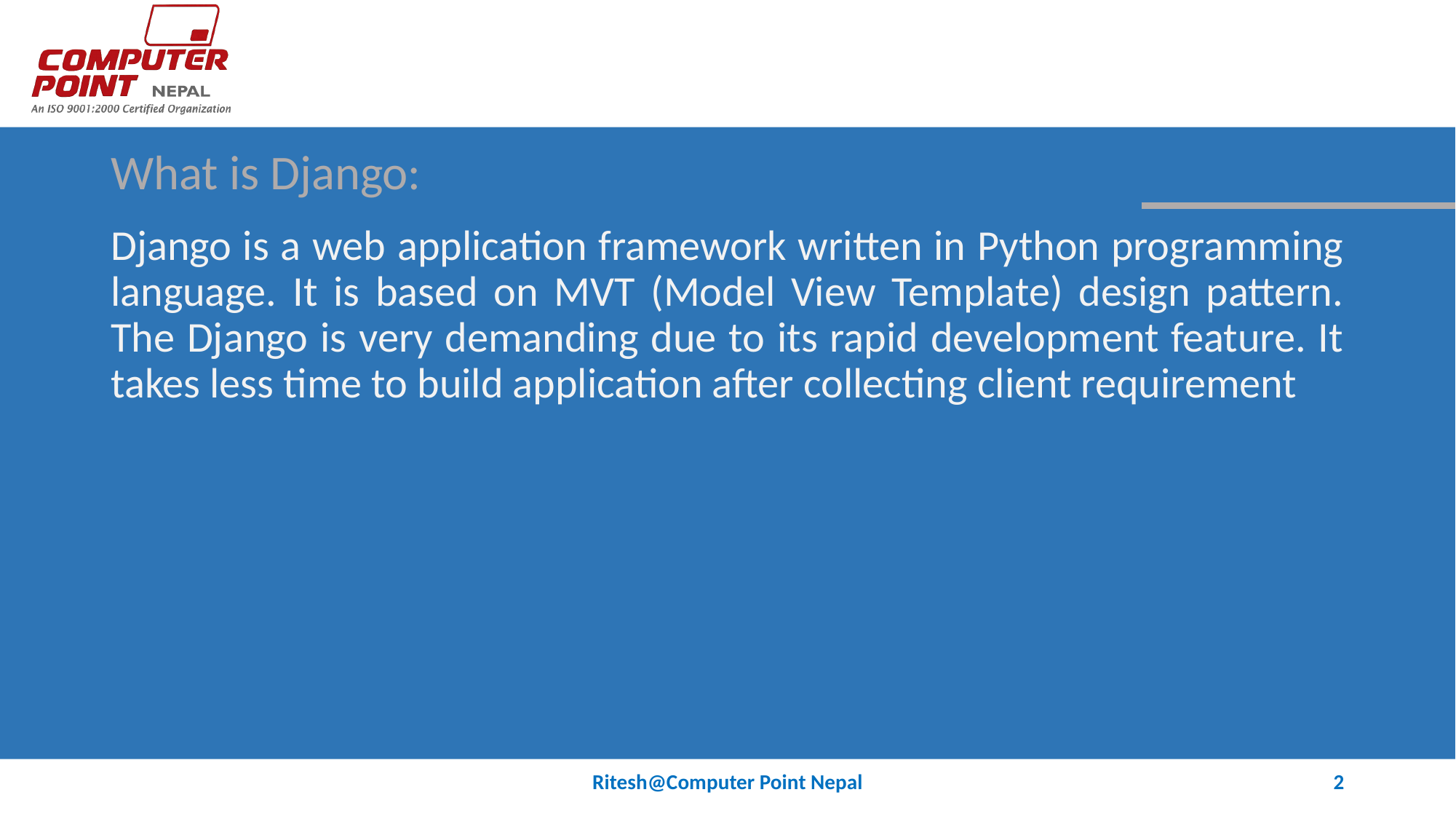

# What is Django:
Django is a web application framework written in Python programming language. It is based on MVT (Model View Template) design pattern. The Django is very demanding due to its rapid development feature. It takes less time to build application after collecting client requirement

Ritesh@Computer Point Nepal

2